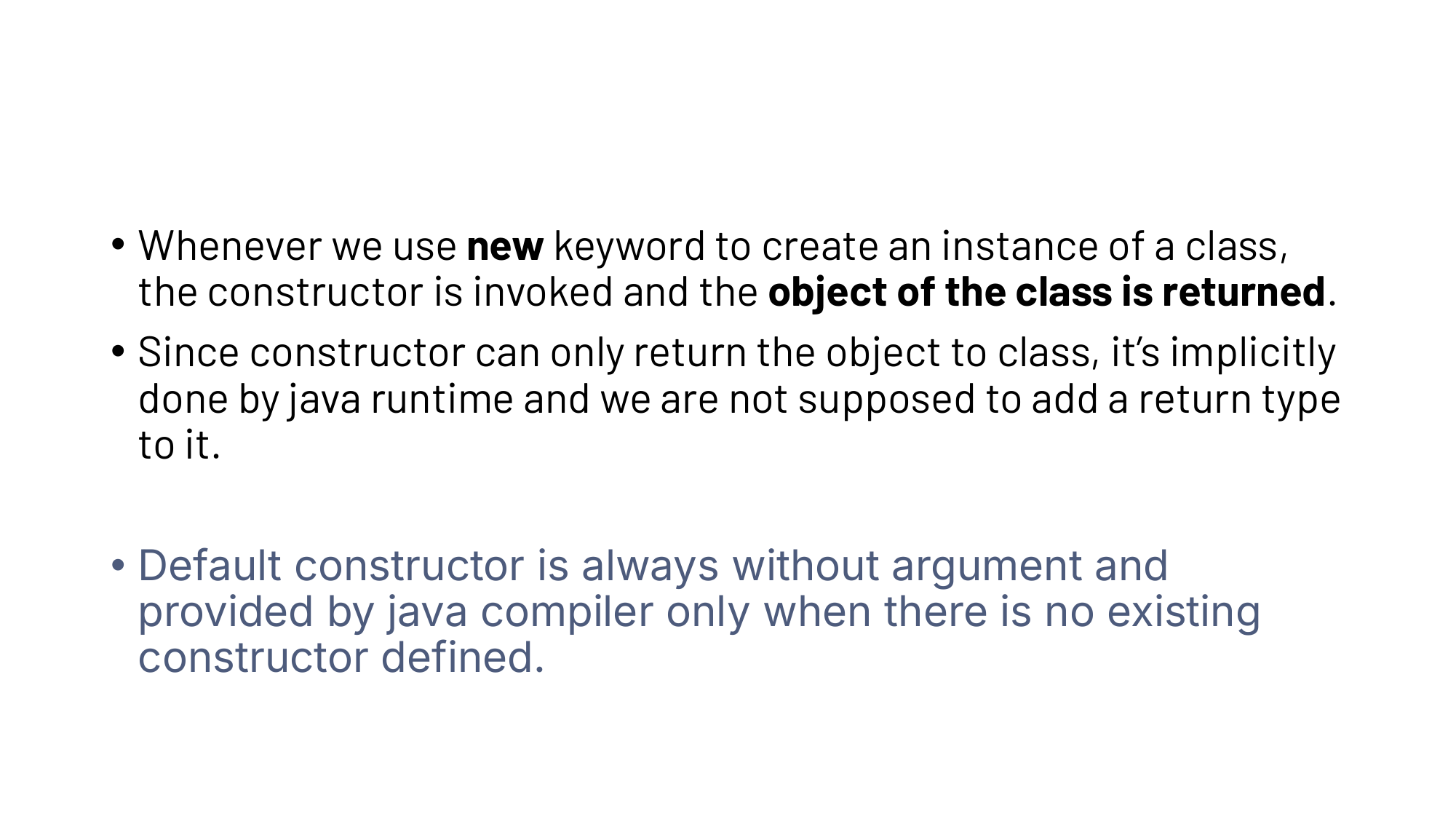

#
Whenever we use new keyword to create an instance of a class, the constructor is invoked and the object of the class is returned.
Since constructor can only return the object to class, it’s implicitly done by java runtime and we are not supposed to add a return type to it.

Default constructor is always without argument and provided by java compiler only when there is no existing constructor defined.